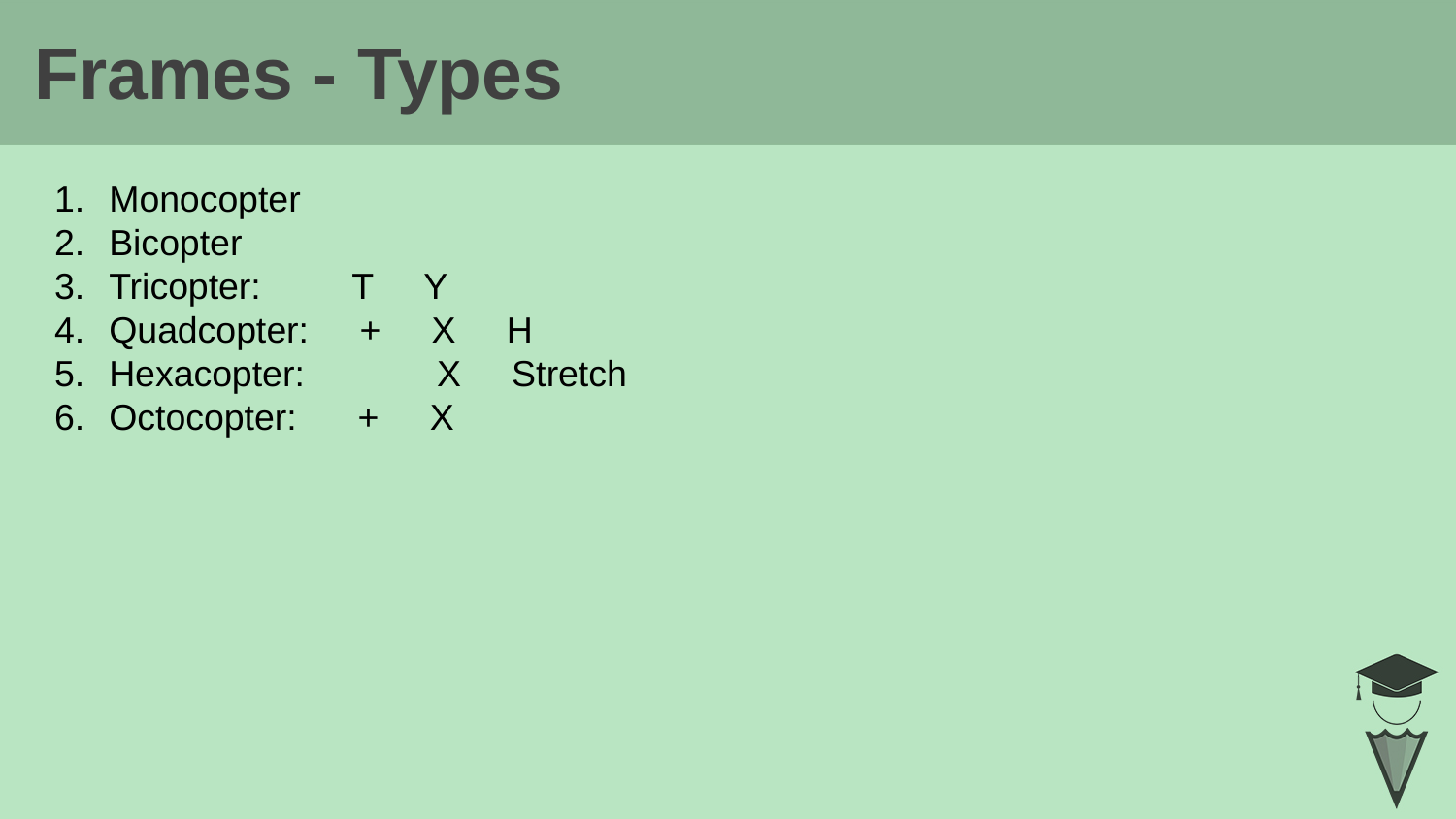

# Frames - Types
Monocopter
Bicopter
Tricopter:         T     Y
Quadcopter:     +     X     H
Hexacopter:             X     Stretch
Octocopter:      +     X